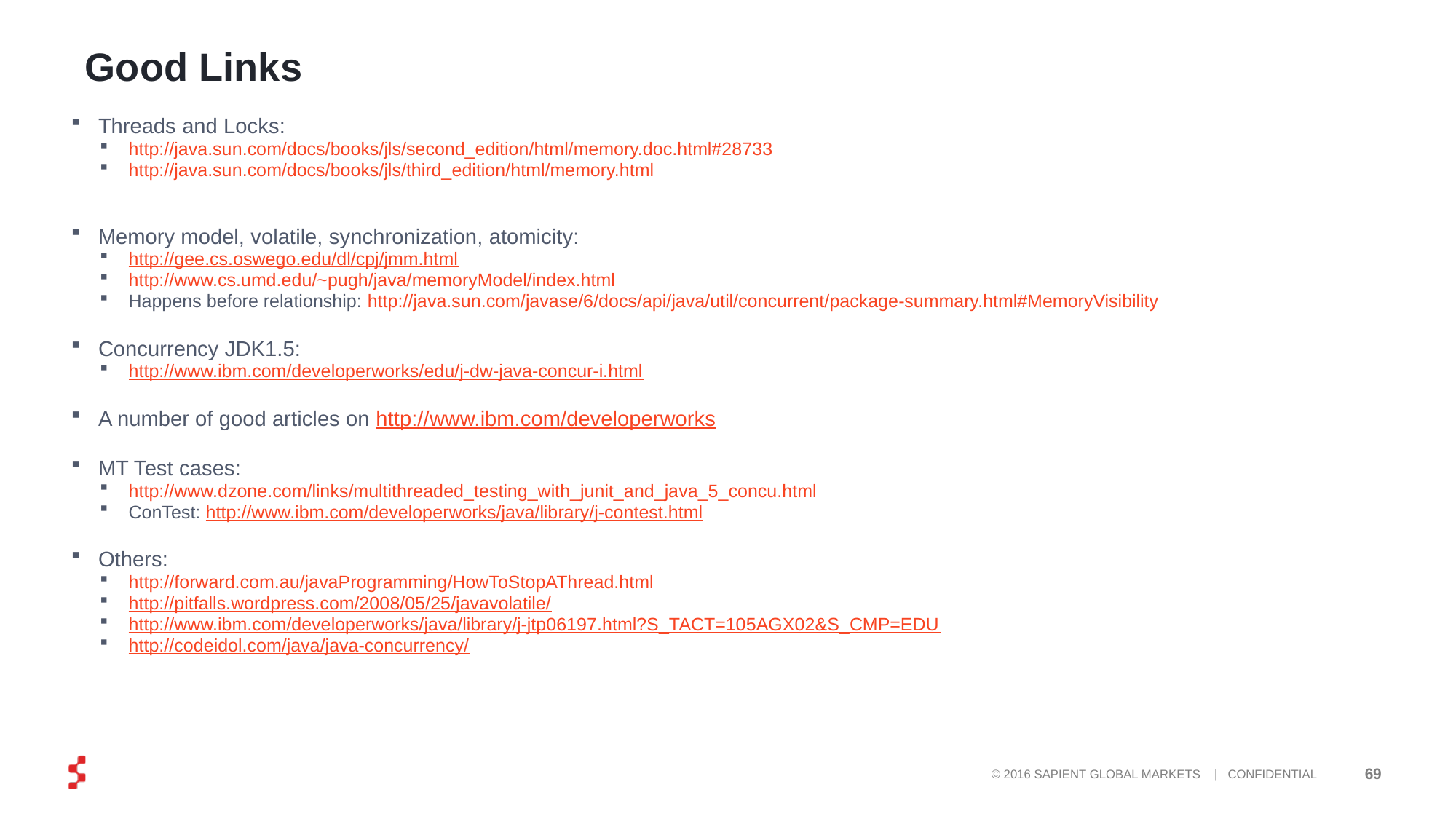

# Good Links
Threads and Locks:
http://java.sun.com/docs/books/jls/second_edition/html/memory.doc.html#28733
http://java.sun.com/docs/books/jls/third_edition/html/memory.html

Memory model, volatile, synchronization, atomicity:
http://gee.cs.oswego.edu/dl/cpj/jmm.html
http://www.cs.umd.edu/~pugh/java/memoryModel/index.html
Happens before relationship: http://java.sun.com/javase/6/docs/api/java/util/concurrent/package-summary.html#MemoryVisibility

Concurrency JDK1.5:
http://www.ibm.com/developerworks/edu/j-dw-java-concur-i.html

A number of good articles on http://www.ibm.com/developerworks

MT Test cases:
http://www.dzone.com/links/multithreaded_testing_with_junit_and_java_5_concu.html
ConTest: http://www.ibm.com/developerworks/java/library/j-contest.html

Others:
http://forward.com.au/javaProgramming/HowToStopAThread.html
http://pitfalls.wordpress.com/2008/05/25/javavolatile/
http://www.ibm.com/developerworks/java/library/j-jtp06197.html?S_TACT=105AGX02&S_CMP=EDU
http://codeidol.com/java/java-concurrency/